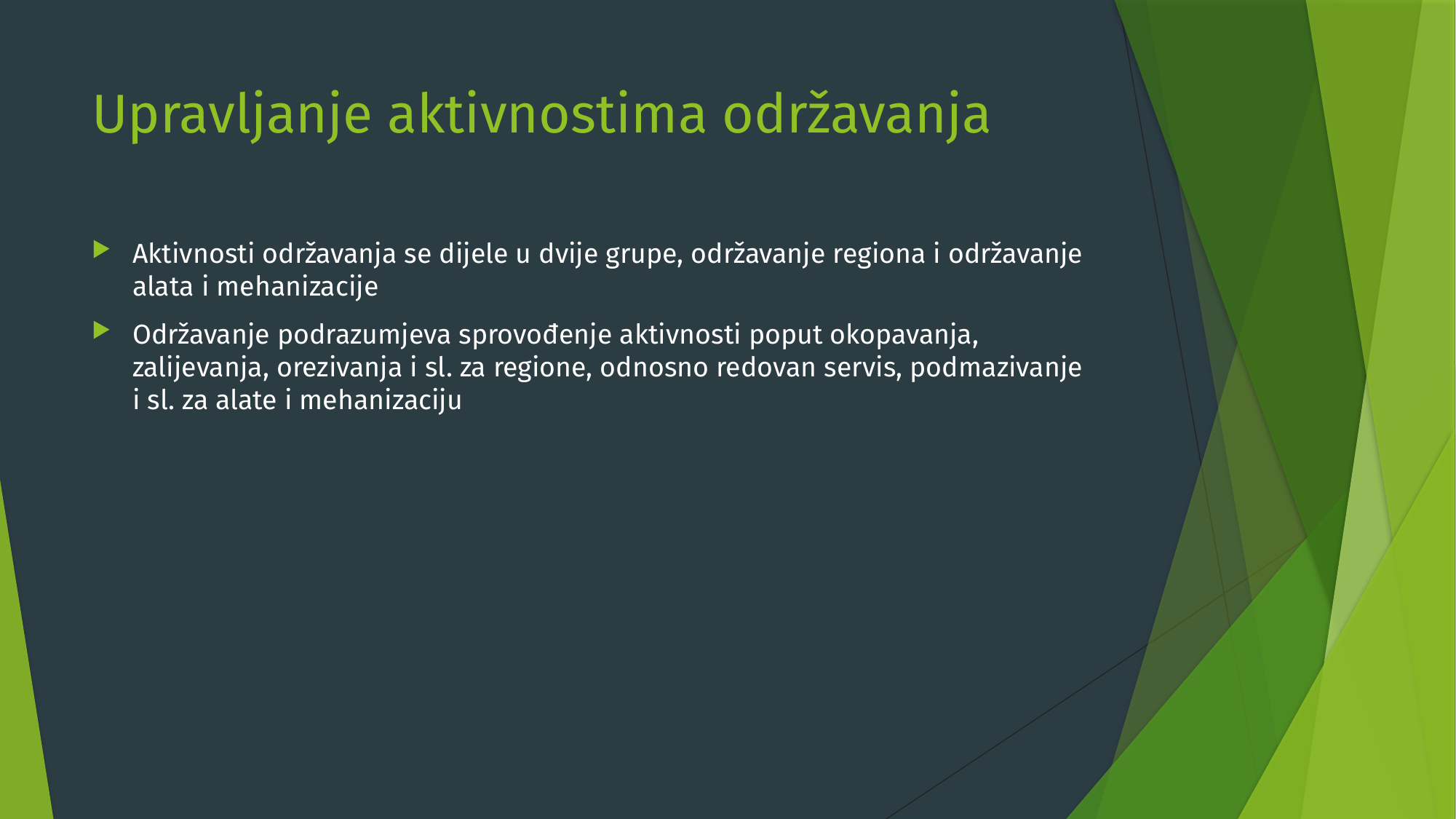

# Upravljanje aktivnostima održavanja
Aktivnosti održavanja se dijele u dvije grupe, održavanje regiona i održavanje alata i mehanizacije
Održavanje podrazumjeva sprovođenje aktivnosti poput okopavanja, zalijevanja, orezivanja i sl. za regione, odnosno redovan servis, podmazivanje i sl. za alate i mehanizaciju